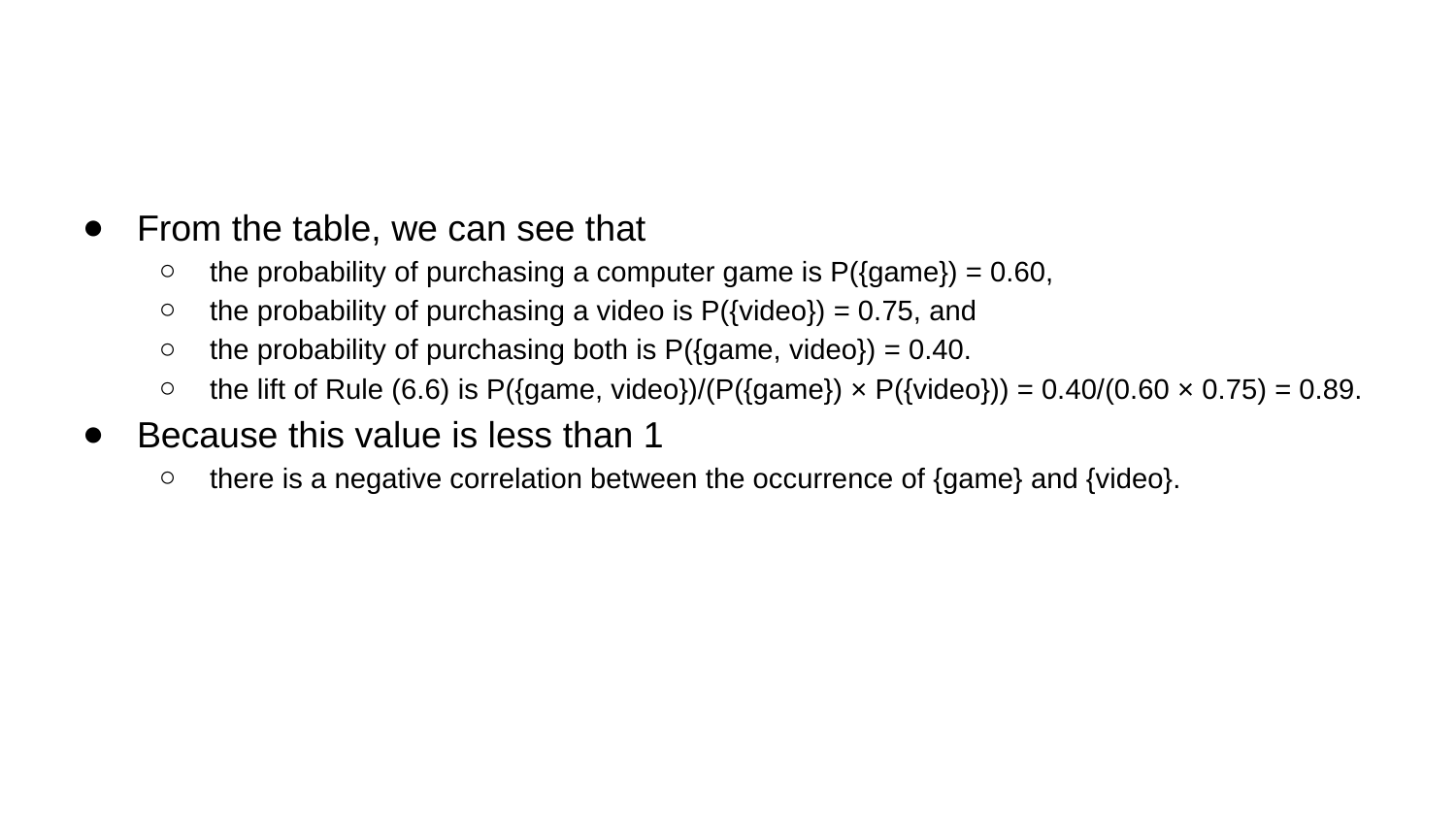

#
From the table, we can see that
the probability of purchasing a computer game is P({game}) = 0.60,
the probability of purchasing a video is P({video}) = 0.75, and
the probability of purchasing both is P({game, video}) = 0.40.
the lift of Rule (6.6) is P({game, video})/(P({game}) × P({video})) = 0.40/(0.60 × 0.75) = 0.89.
Because this value is less than 1
there is a negative correlation between the occurrence of {game} and {video}.